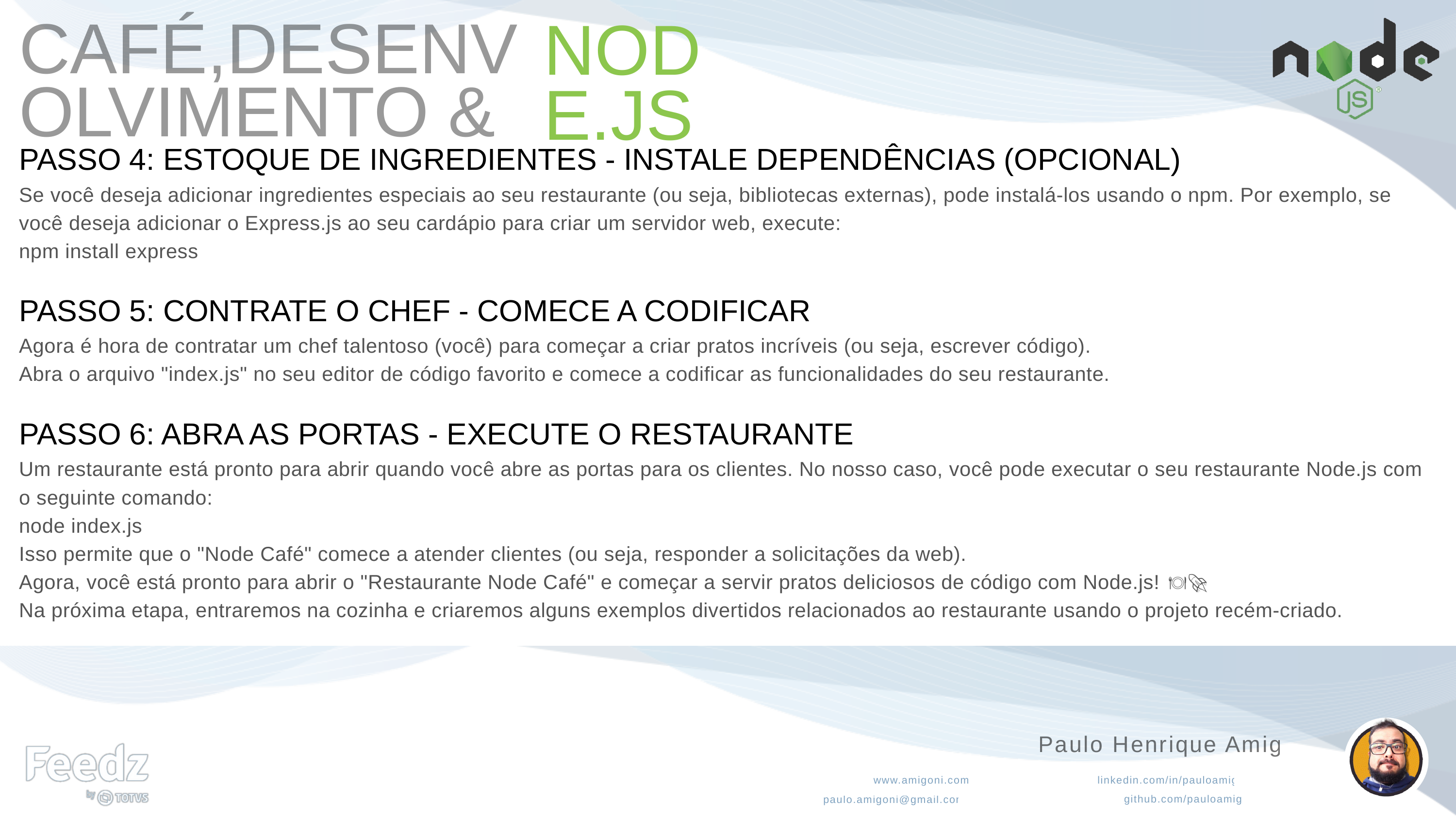

NODE.JS
CAFÉ,DESENVOLVIMENTO &
PASSO 4: ESTOQUE DE INGREDIENTES - INSTALE DEPENDÊNCIAS (OPCIONAL)
Se você deseja adicionar ingredientes especiais ao seu restaurante (ou seja, bibliotecas externas), pode instalá-los usando o npm. Por exemplo, se você deseja adicionar o Express.js ao seu cardápio para criar um servidor web, execute:
npm install express
PASSO 5: CONTRATE O CHEF - COMECE A CODIFICAR
Agora é hora de contratar um chef talentoso (você) para começar a criar pratos incríveis (ou seja, escrever código).
Abra o arquivo "index.js" no seu editor de código favorito e comece a codificar as funcionalidades do seu restaurante.
PASSO 6: ABRA AS PORTAS - EXECUTE O RESTAURANTE
Um restaurante está pronto para abrir quando você abre as portas para os clientes. No nosso caso, você pode executar o seu restaurante Node.js com o seguinte comando:
node index.js
Isso permite que o "Node Café" comece a atender clientes (ou seja, responder a solicitações da web).
Agora, você está pronto para abrir o "Restaurante Node Café" e começar a servir pratos deliciosos de código com Node.js! 🍽️🚀
Na próxima etapa, entraremos na cozinha e criaremos alguns exemplos divertidos relacionados ao restaurante usando o projeto recém-criado.

Paulo Henrique Amigoni
www.amigoni.com.br
linkedin.com/in/pauloamigoni/
github.com/pauloamigoni/
paulo.amigoni@gmail.com.br